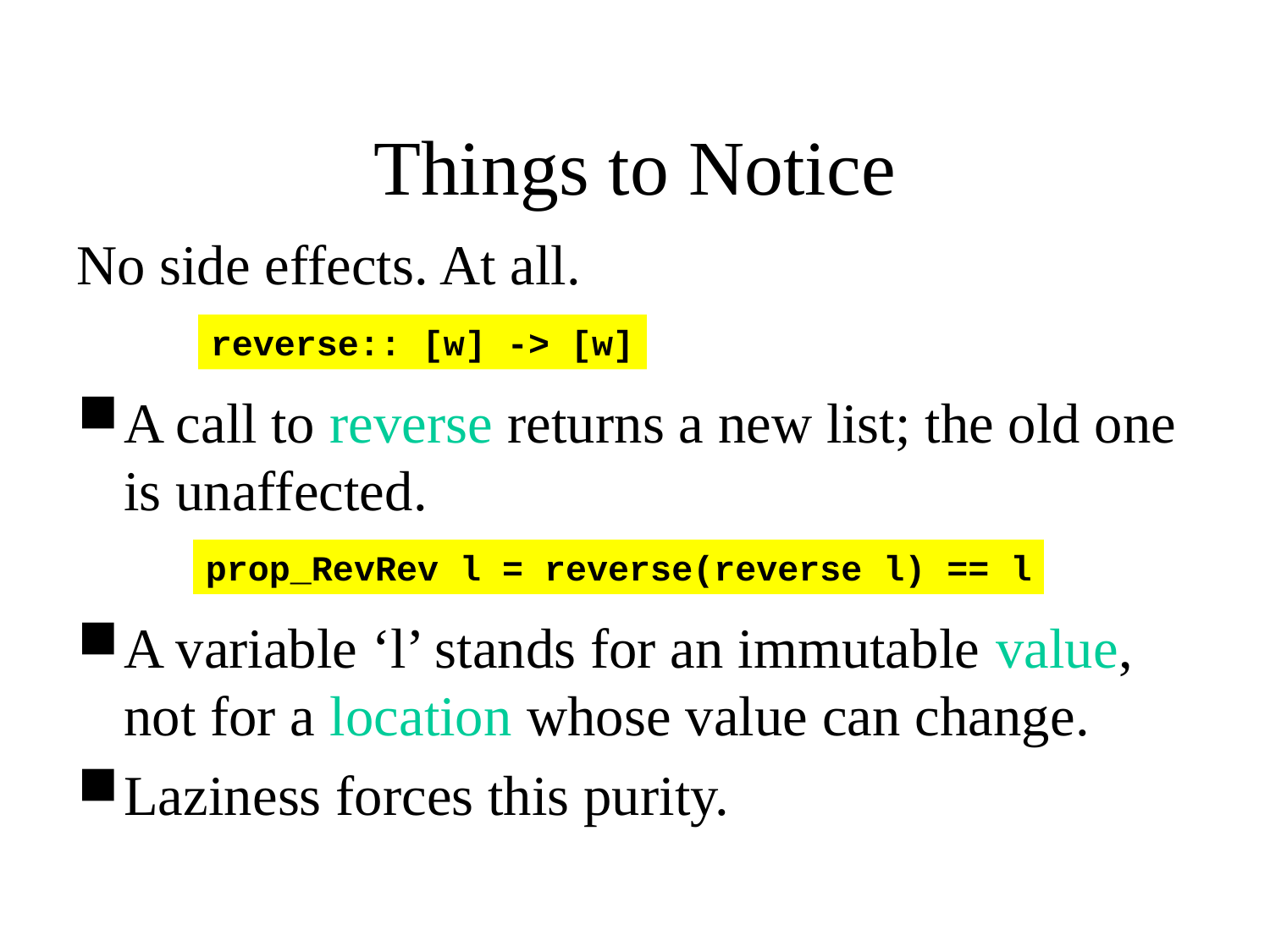

Things to Notice
No side effects. At all.

A call to reverse returns a new list; the old one is unaffected.

A variable ‘l’ stands for an immutable value, not for a location whose value can change.
Laziness forces this purity.
reverse:: [w] -> [w]
prop_RevRev l = reverse(reverse l) == l